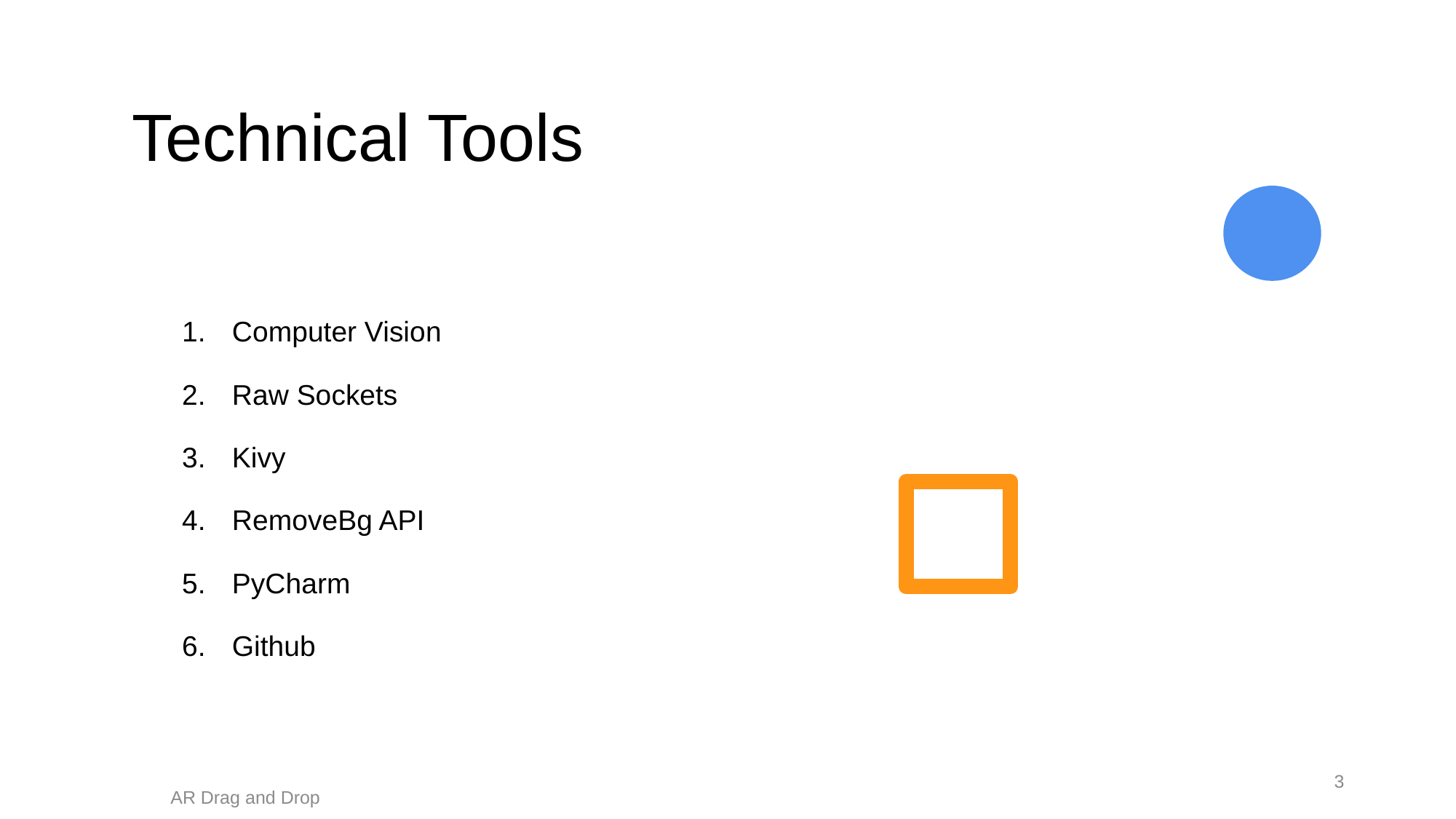

# Technical Tools
Computer Vision
Raw Sockets
Kivy
RemoveBg API
PyCharm
Github
3
AR Drag and Drop